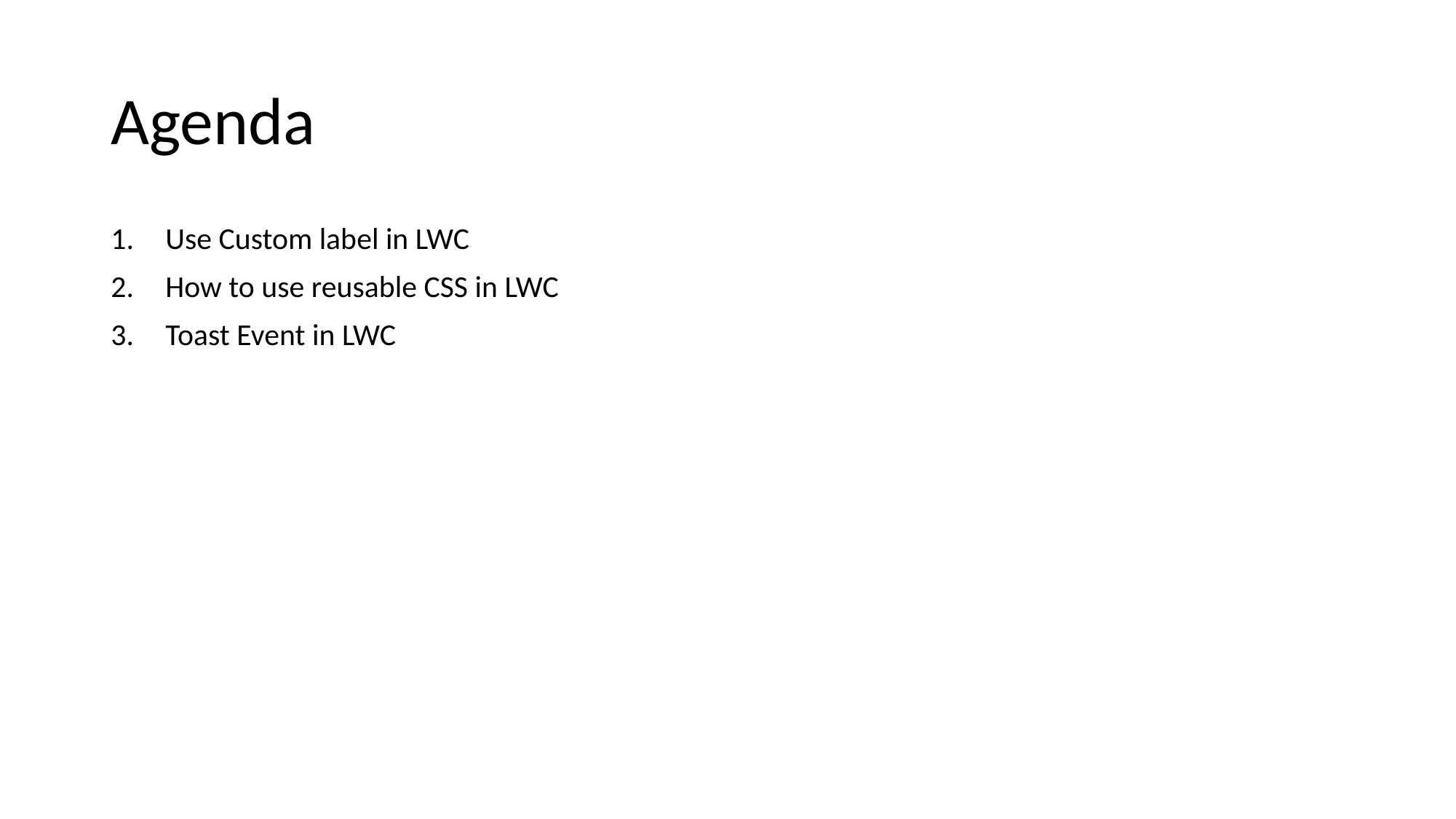

# Agenda
Use Custom label in LWC
How to use reusable CSS in LWC
Toast Event in LWC